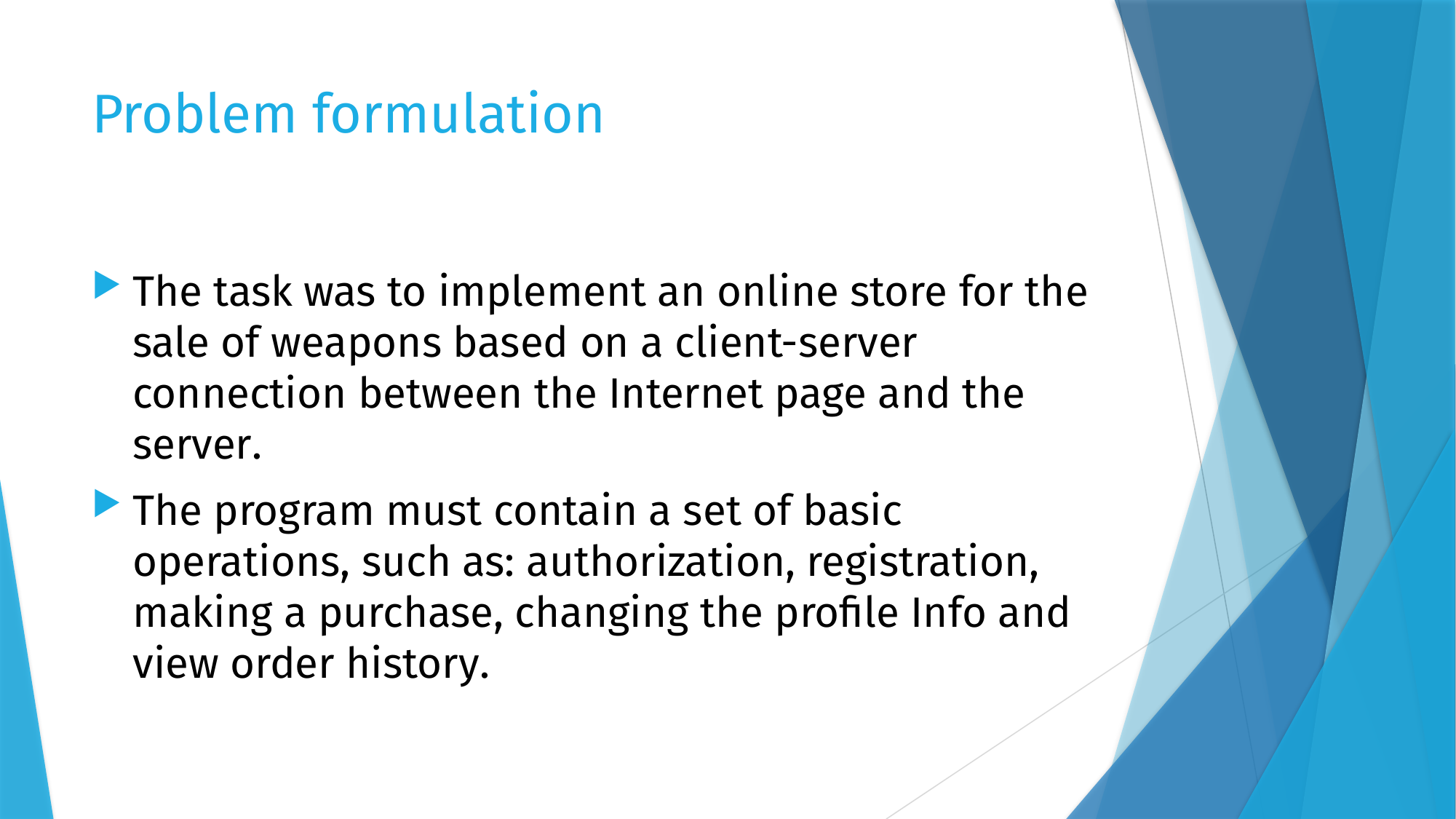

# Problem formulation
The task was to implement an online store for the sale of weapons based on a client-server connection between the Internet page and the server.
The program must contain a set of basic operations, such as: authorization, registration, making a purchase, changing the profile Info and view order history.